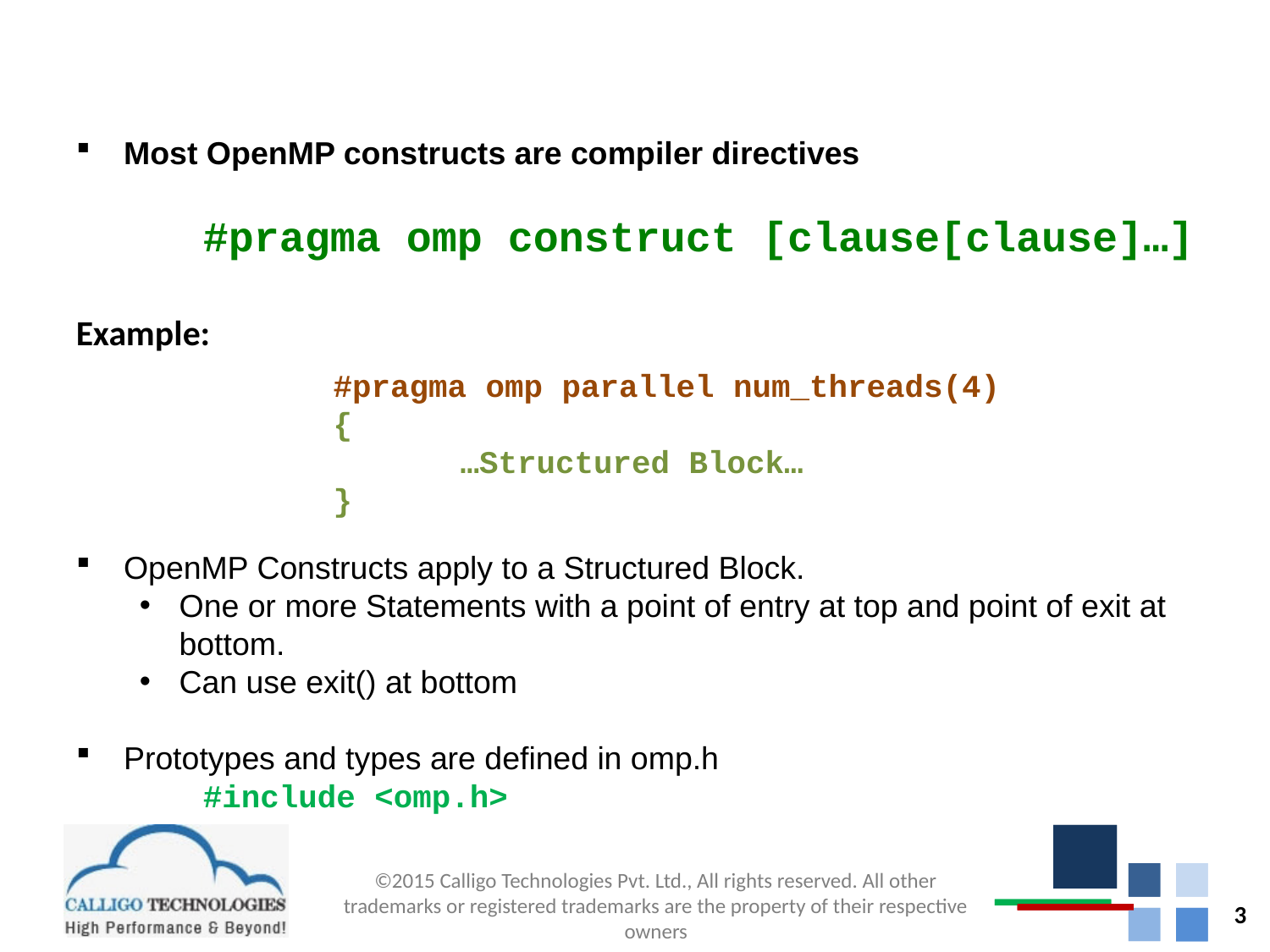

# OpenMP Syntax
Most OpenMP constructs are compiler directives

	#pragma omp construct [clause[clause]…]

Example:

OpenMP Constructs apply to a Structured Block.
One or more Statements with a point of entry at top and point of exit at bottom.
Can use exit() at bottom

Prototypes and types are defined in omp.h
	#include <omp.h>
#pragma omp parallel num_threads(4)
{
	…Structured Block…
}
3